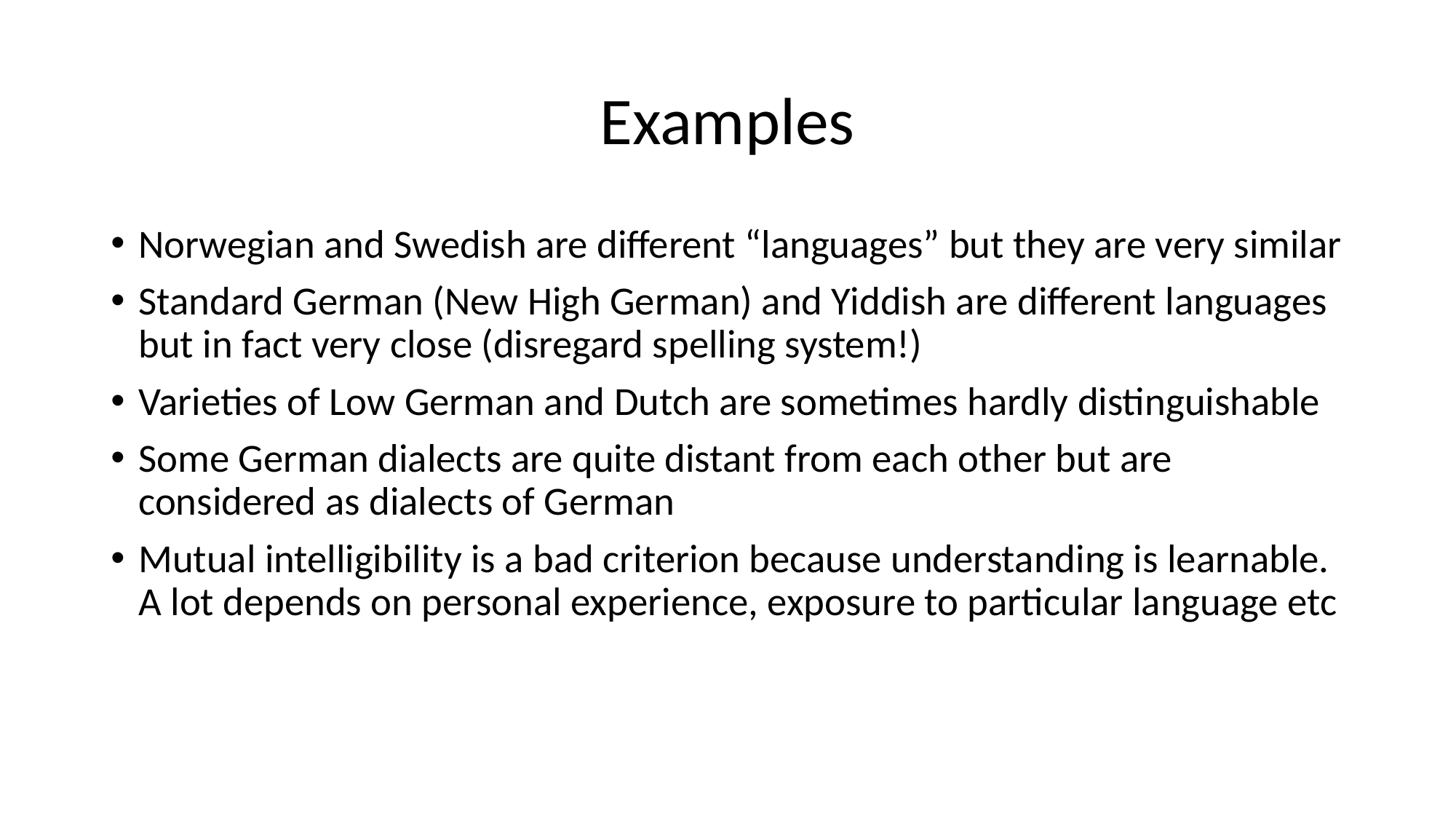

# Examples
Norwegian and Swedish are different “languages” but they are very similar
Standard German (New High German) and Yiddish are different languages but in fact very close (disregard spelling system!)
Varieties of Low German and Dutch are sometimes hardly distinguishable
Some German dialects are quite distant from each other but are considered as dialects of German
Mutual intelligibility is a bad criterion because understanding is learnable. A lot depends on personal experience, exposure to particular language etc